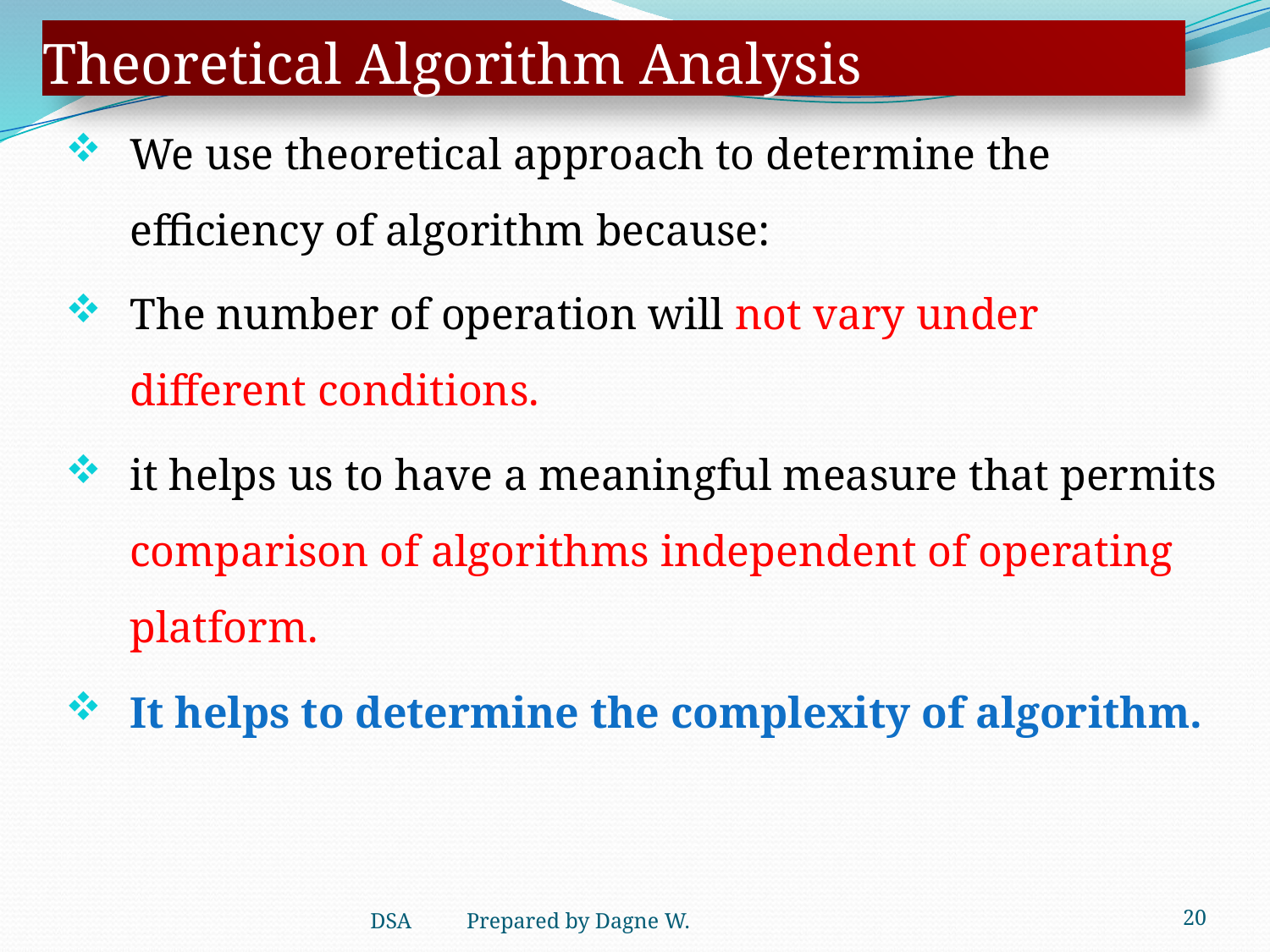

# Theoretical Algorithm Analysis
We use theoretical approach to determine the efficiency of algorithm because:
The number of operation will not vary under different conditions.
it helps us to have a meaningful measure that permits comparison of algorithms independent of operating platform.
It helps to determine the complexity of algorithm.

20
DSA          Prepared by Dagne W.